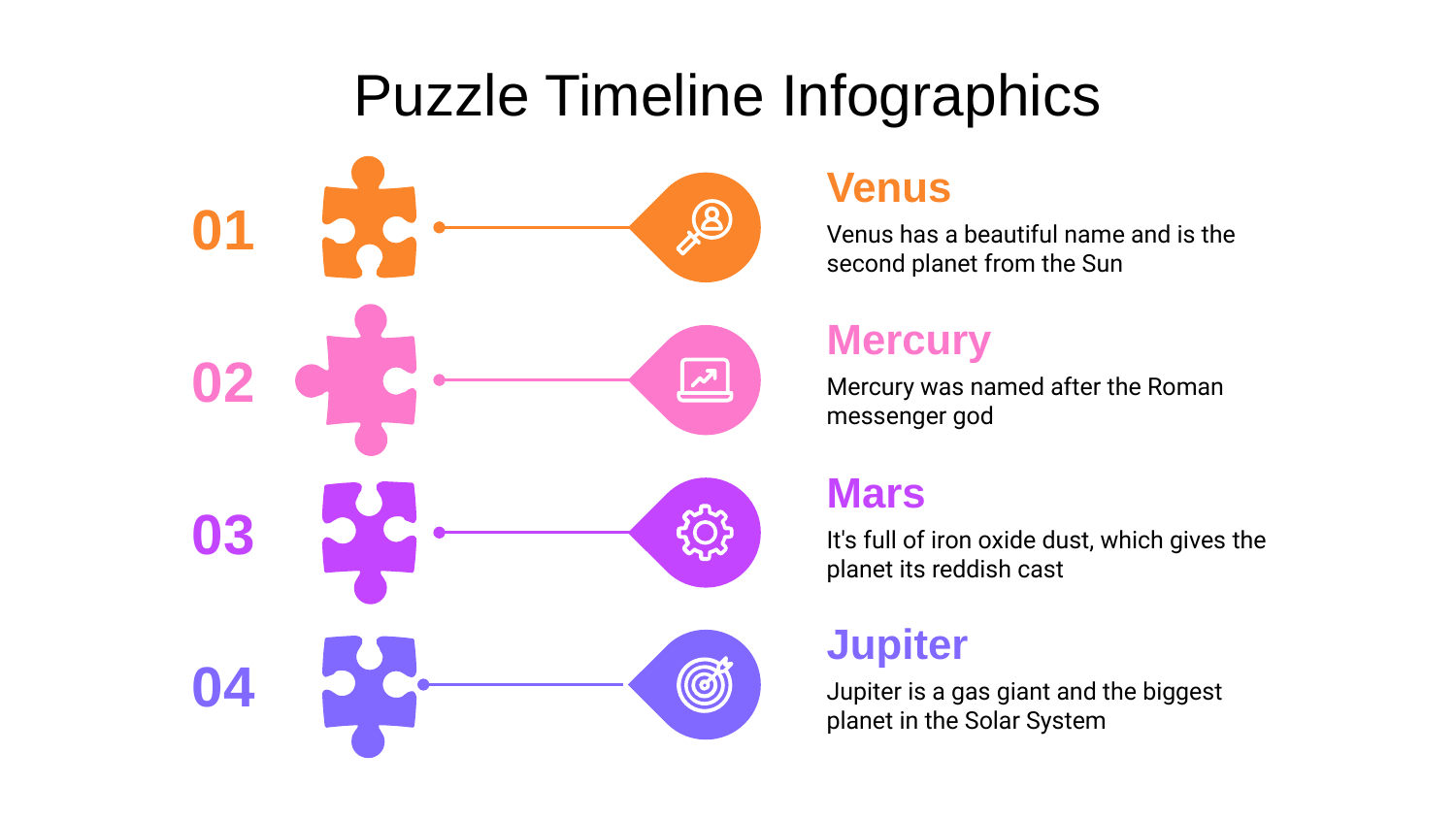

# Puzzle Timeline Infographics

Venus
Venus has a beautiful name and is the second planet from the Sun

01

Mercury
Mercury was named after the Roman messenger god

02

Mars
It's full of iron oxide dust, which gives the planet its reddish cast

03

Jupiter
Jupiter is a gas giant and the biggest planet in the Solar System

04